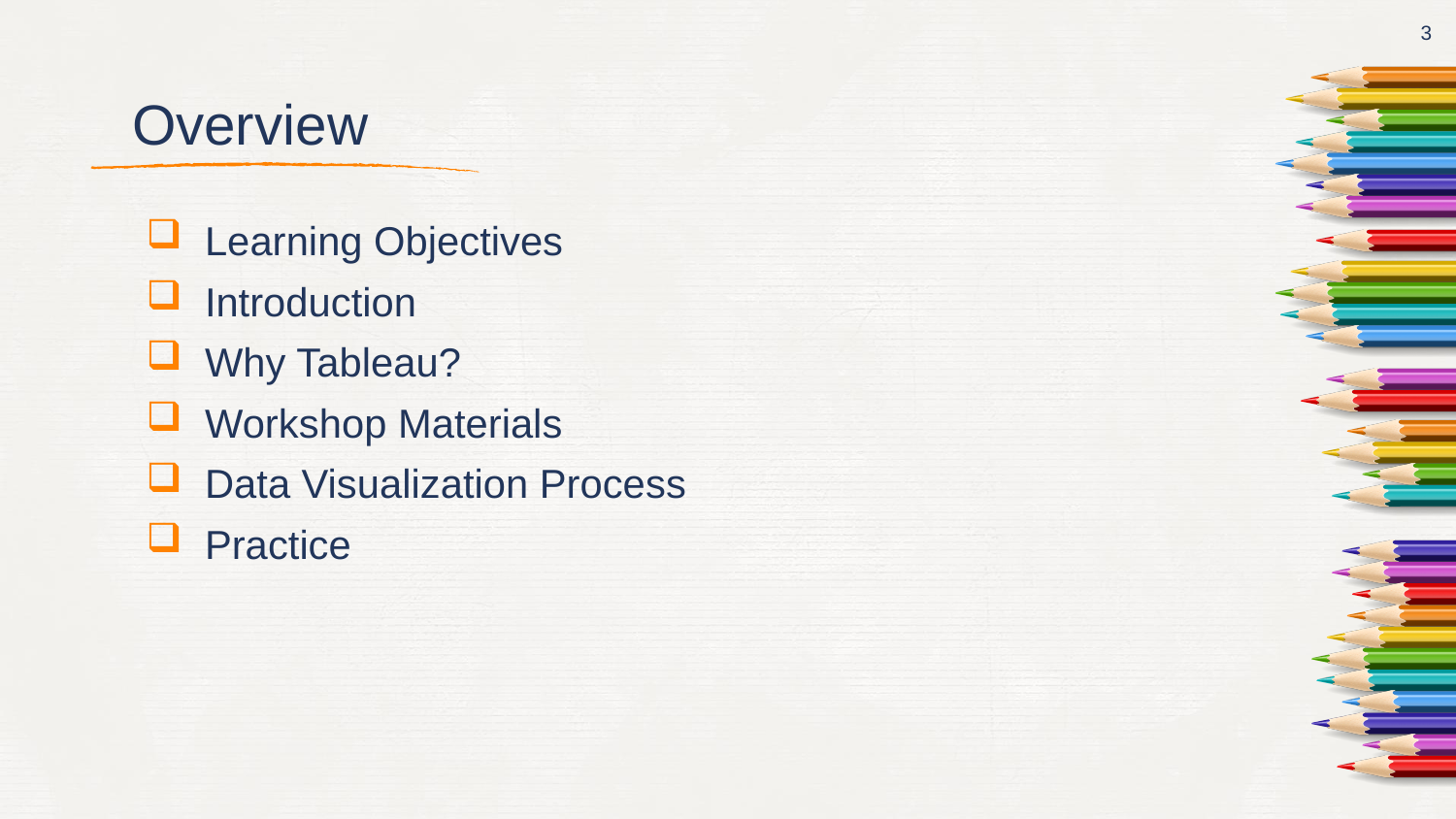

3
# Overview
Learning Objectives
Introduction
Why Tableau?
Workshop Materials
Data Visualization Process
Practice